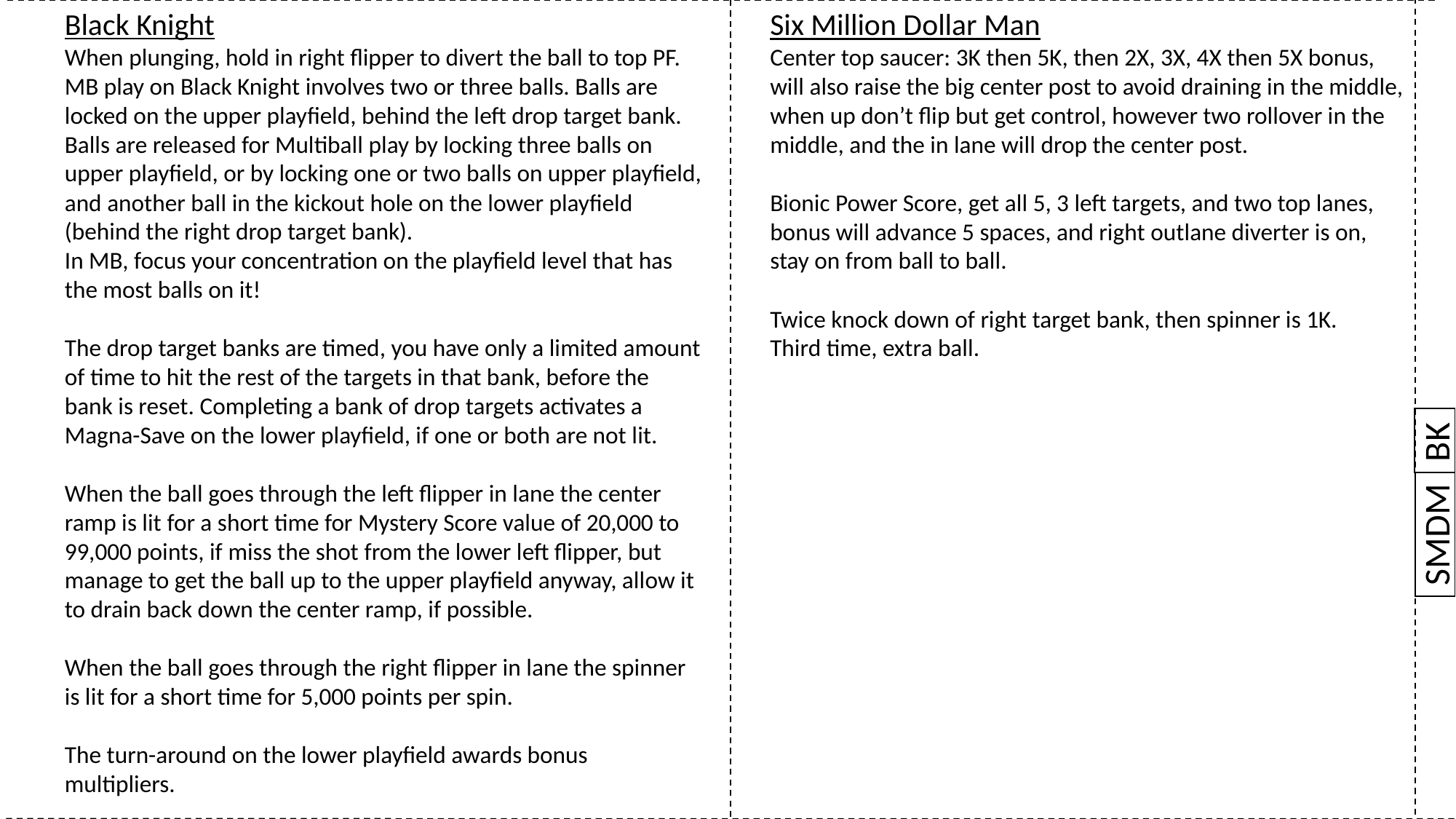

Six Million Dollar Man
Center top saucer: 3K then 5K, then 2X, 3X, 4X then 5X bonus, will also raise the big center post to avoid draining in the middle, when up don’t flip but get control, however two rollover in the middle, and the in lane will drop the center post.

Bionic Power Score, get all 5, 3 left targets, and two top lanes, bonus will advance 5 spaces, and right outlane diverter is on, stay on from ball to ball.

Twice knock down of right target bank, then spinner is 1K.
Third time, extra ball.
Black Knight
When plunging, hold in right flipper to divert the ball to top PF.
MB play on Black Knight involves two or three balls. Balls are locked on the upper playfield, behind the left drop target bank. Balls are released for Multiball play by locking three balls on upper playfield, or by locking one or two balls on upper playfield, and another ball in the kickout hole on the lower playfield (behind the right drop target bank).
In MB, focus your concentration on the playfield level that has the most balls on it!

The drop target banks are timed, you have only a limited amount of time to hit the rest of the targets in that bank, before the bank is reset. Completing a bank of drop targets activates a Magna-Save on the lower playfield, if one or both are not lit.

When the ball goes through the left flipper in lane the center ramp is lit for a short time for Mystery Score value of 20,000 to 99,000 points, if miss the shot from the lower left flipper, but manage to get the ball up to the upper playfield anyway, allow it to drain back down the center ramp, if possible.

When the ball goes through the right flipper in lane the spinner is lit for a short time for 5,000 points per spin.

The turn-around on the lower playfield awards bonus multipliers.
BK
SMDM